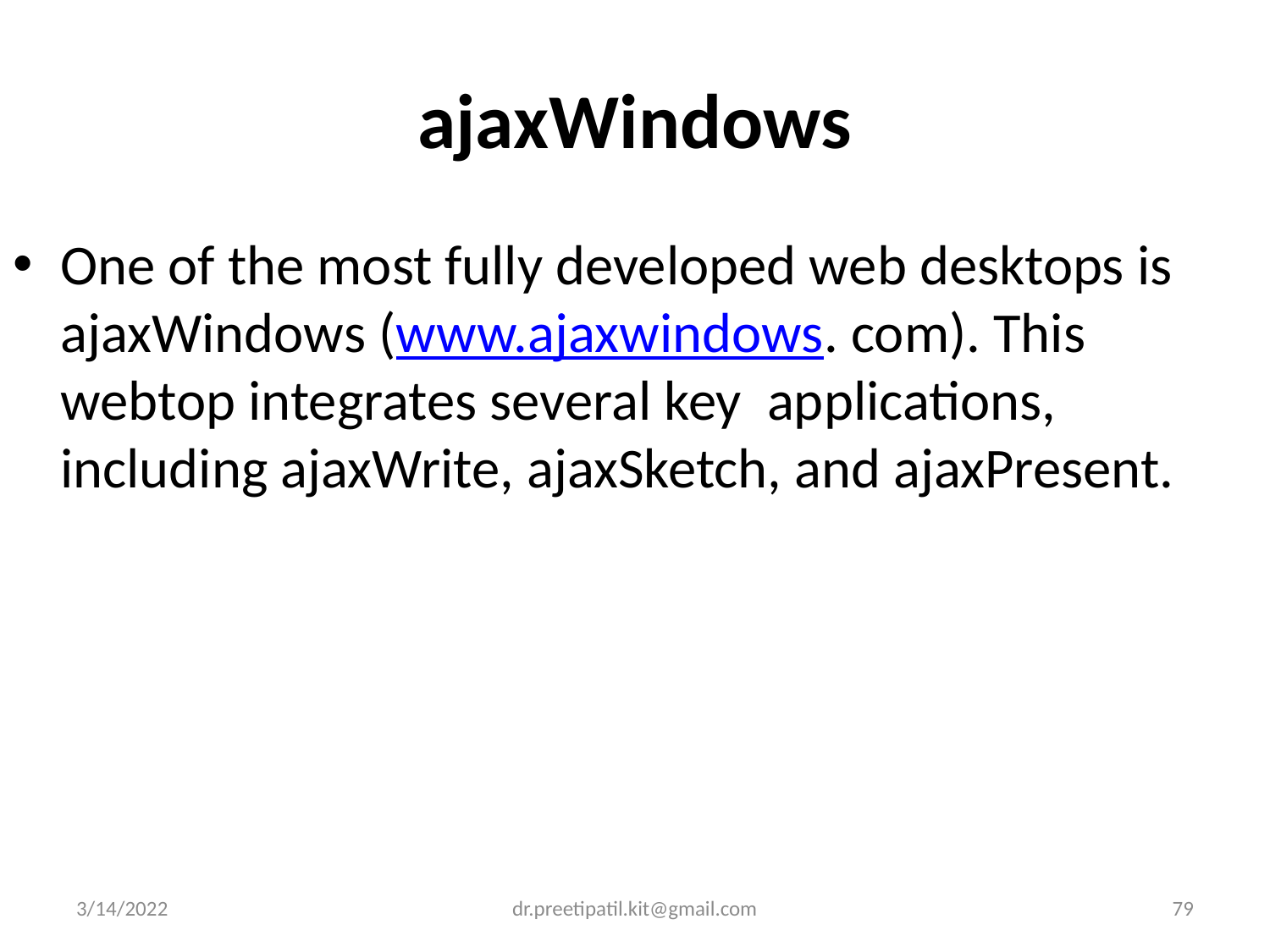

# ajaxWindows
One of the most fully developed web desktops is ajaxWindows (www.ajaxwindows. com). This webtop integrates several key  applications, including ajaxWrite, ajaxSketch, and ajaxPresent.
3/14/2022
dr.preetipatil.kit@gmail.com
79